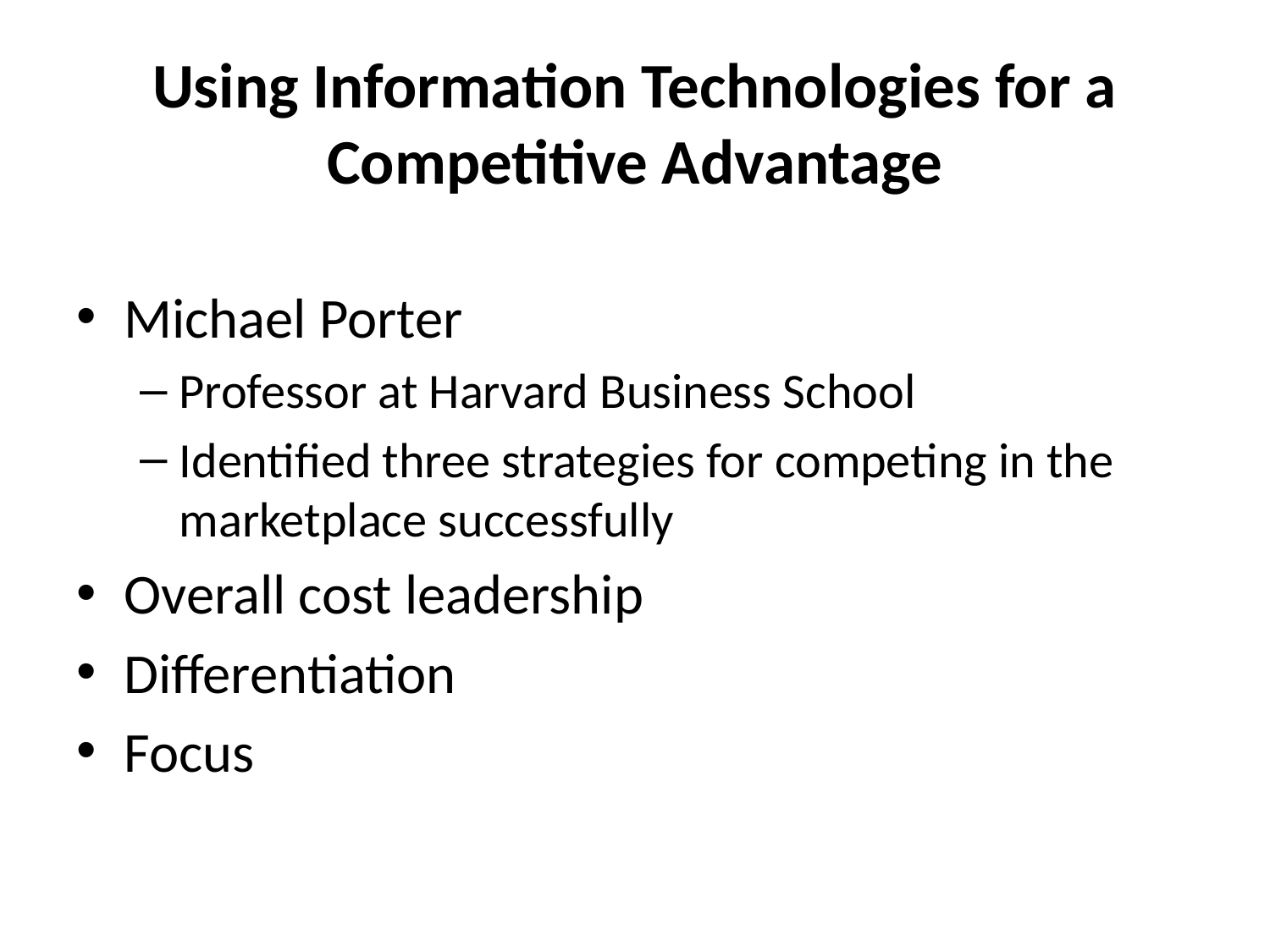

# Using Information Technologies for a Competitive Advantage
Michael Porter
Professor at Harvard Business School
Identified three strategies for competing in the marketplace successfully
Overall cost leadership
Differentiation
Focus